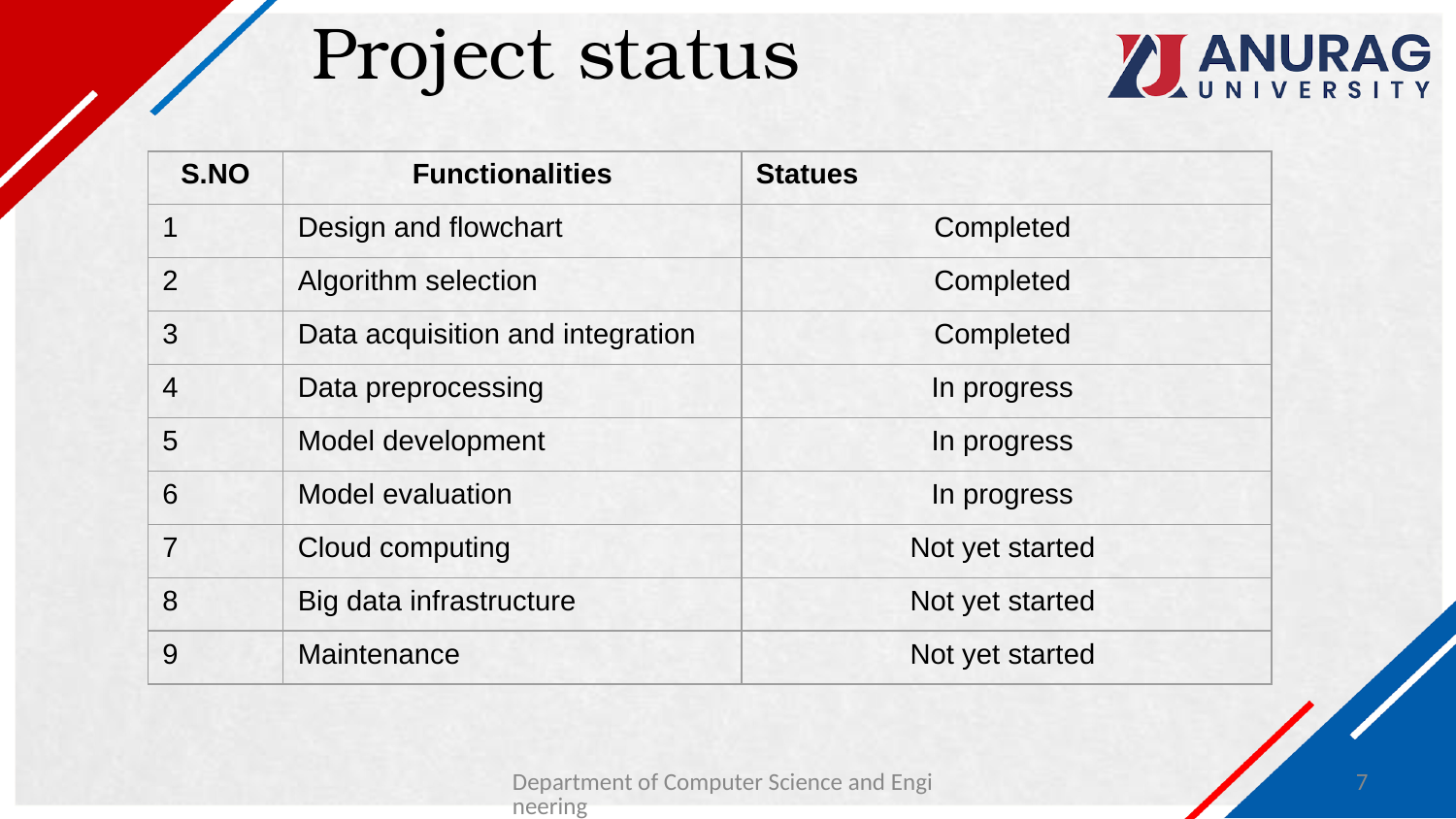

# Project status
| S.NO | Functionalities | Statues |
| --- | --- | --- |
| 1 | Design and flowchart | Completed |
| 2 | Algorithm selection | Completed |
| 3 | Data acquisition and integration | Completed |
| 4 | Data preprocessing | In progress |
| 5 | Model development | In progress |
| 6 | Model evaluation | In progress |
| 7 | Cloud computing | Not yet started |
| 8 | Big data infrastructure | Not yet started |
| 9 | Maintenance | Not yet started |

Department of Computer Science and Engineering
7